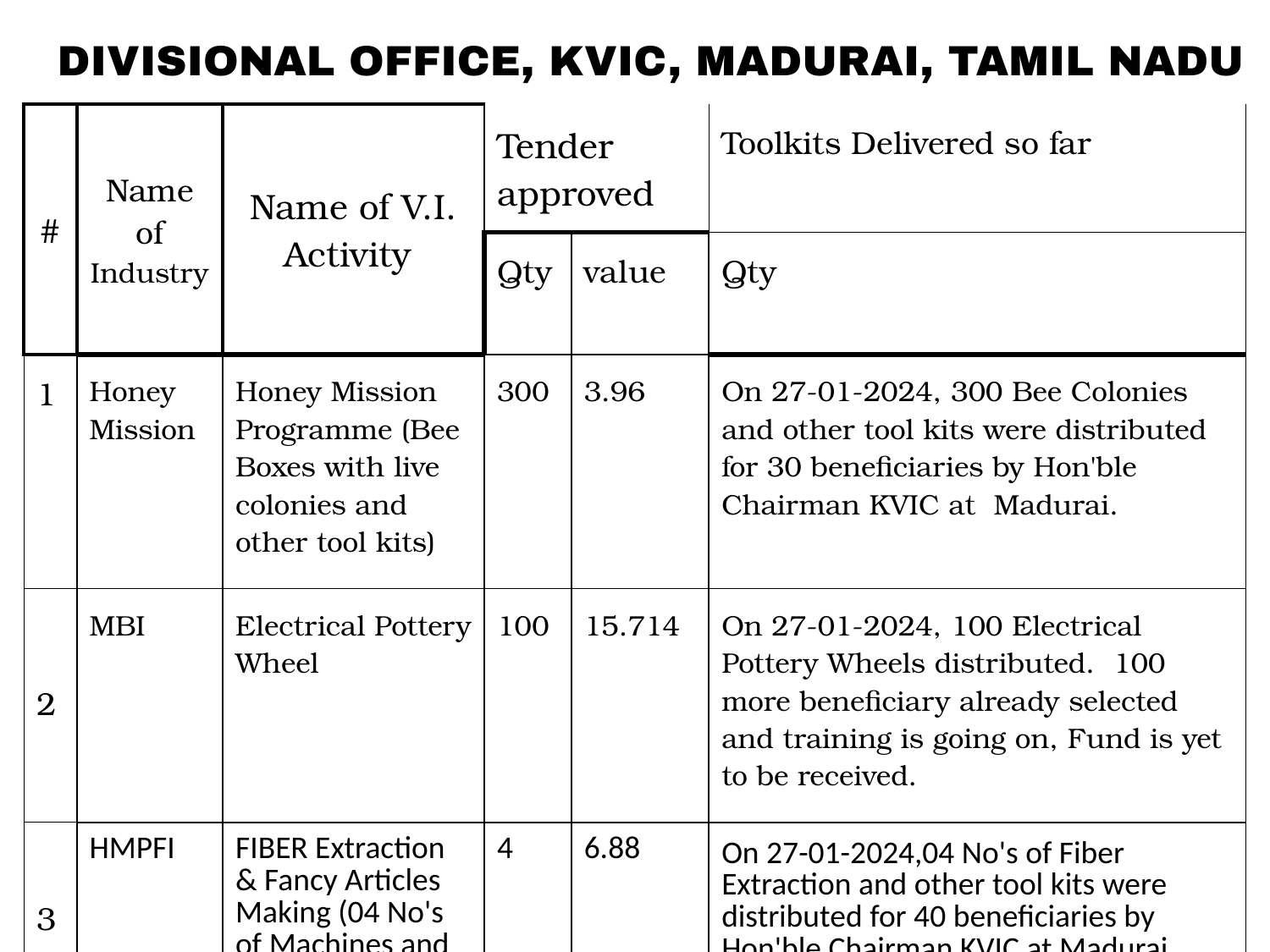

# DIVISIONAL OFFICE, KVIC, MADURAI, TAMIL NADU
| # | Name of Industry | Name of V.I. Activity | Tender approved |  | Toolkits Delivered so far |
| --- | --- | --- | --- | --- | --- |
|  |  |  | Qty | value | Qty |
| 1 | Honey Mission | Honey Mission Programme (Bee Boxes with live colonies and other tool kits) | 300 | 3.96 | On 27-01-2024, 300 Bee Colonies and other tool kits were distributed for 30 beneficiaries by Hon'ble Chairman KVIC at Madurai. |
| 2 | MBI | Electrical Pottery Wheel | 100 | 15.714 | On 27-01-2024, 100 Electrical Pottery Wheels distributed. 100 more beneficiary already selected and training is going on, Fund is yet to be received. |
| 3 | HMPFI | FIBER Extraction & Fancy Articles Making (04 No's of Machines and other Tool Kits) | 4 | 6.88 | On 27-01-2024,04 No's of Fiber Extraction and other tool kits were distributed for 40 beneficiaries by Hon'ble Chairman KVIC at Madurai. |